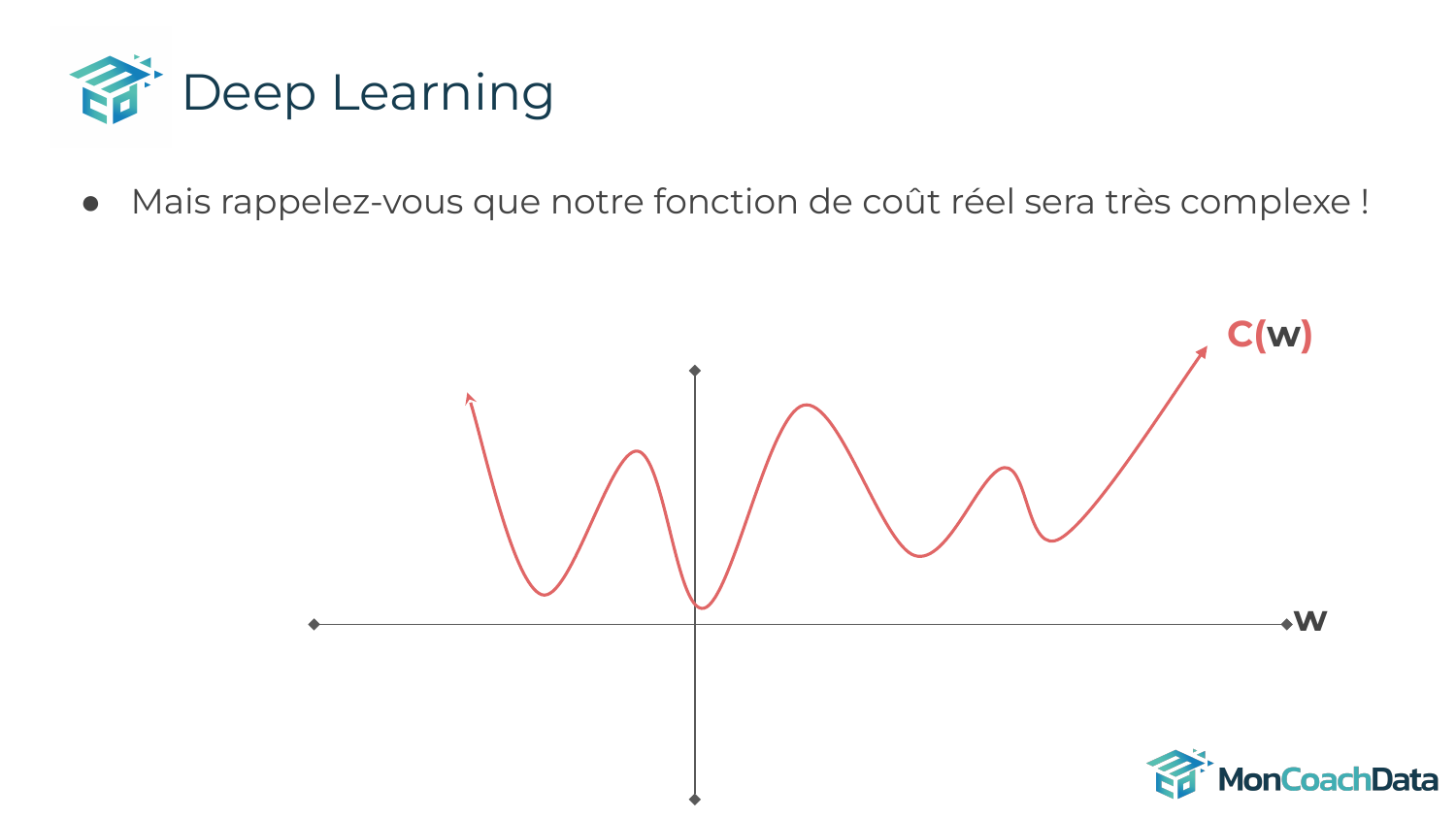

# Deep Learning
Mais rappelez-vous que notre fonction de coût réel sera très complexe !
C(w)

w